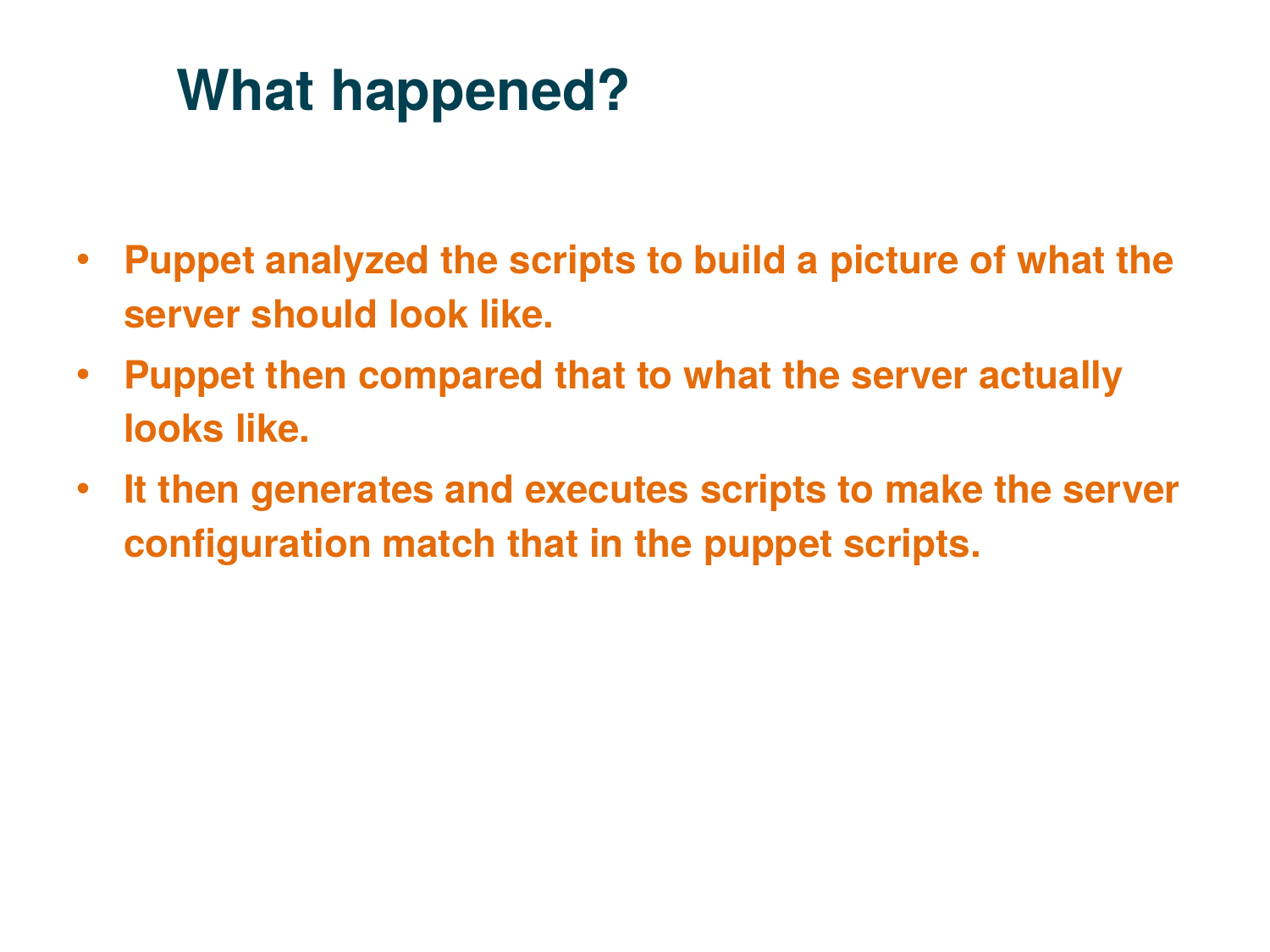

# What happened?
Puppet analyzed the scripts to build a picture of what the server should look like.
Puppet then compared that to what the server actually looks like.
It then generates and executes scripts to make the server configuration match that in the puppet scripts.